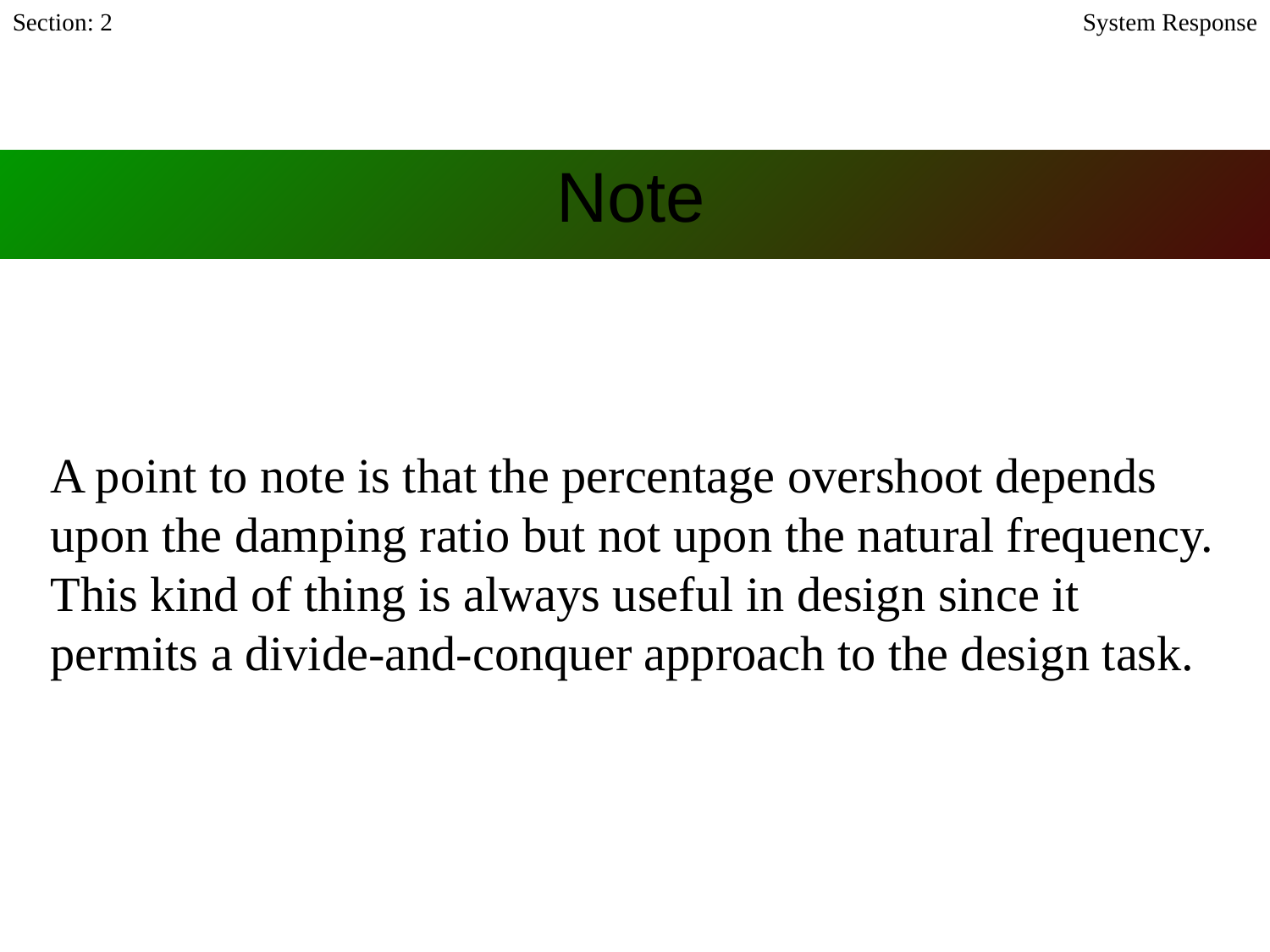

Section: 2
System Response
# Note

A point to note is that the percentage overshoot depends upon the damping ratio but not upon the natural frequency. This kind of thing is always useful in design since it permits a divide-and-conquer approach to the design task.